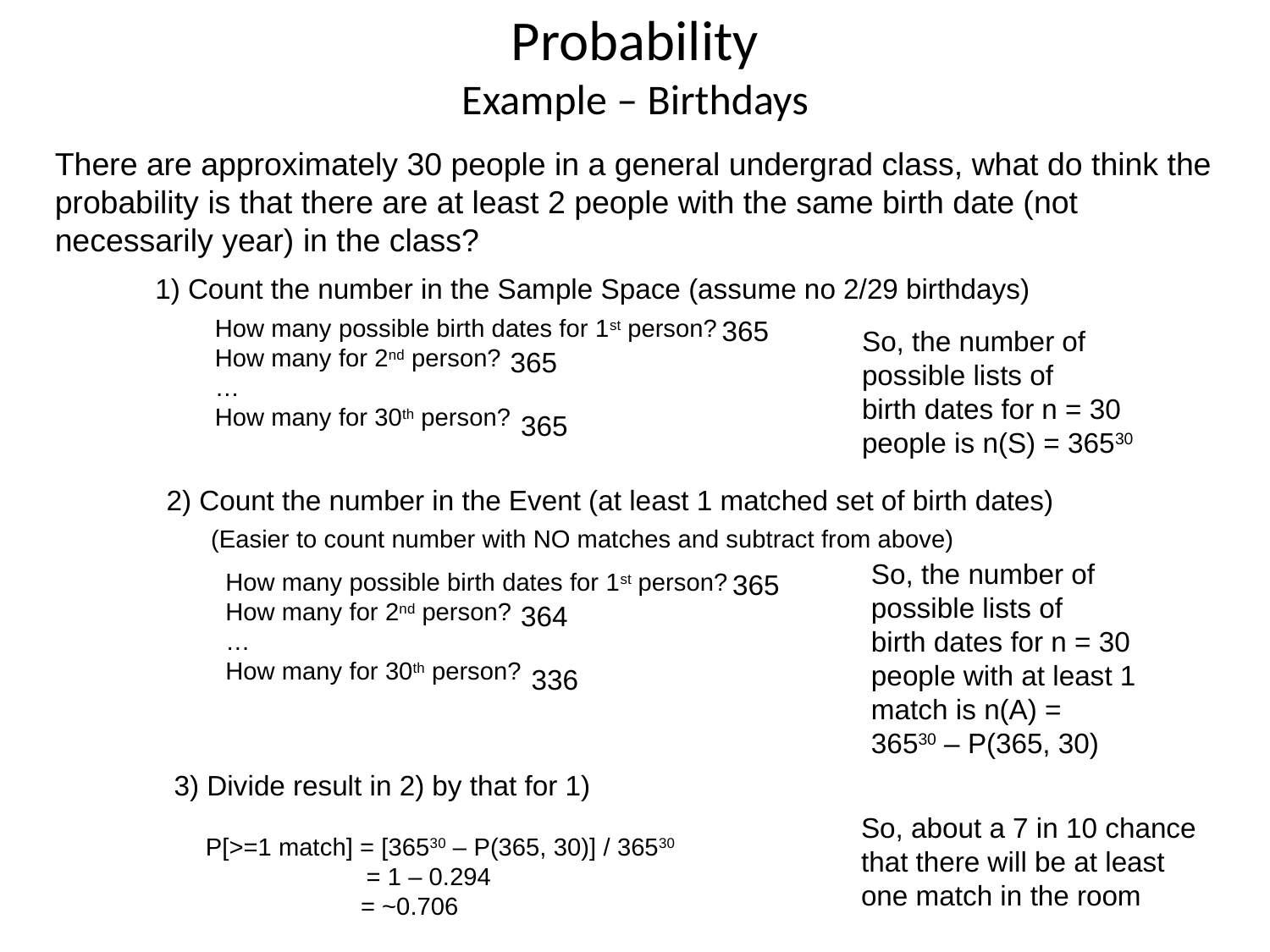

# Probability Example – Birthdays
There are approximately 30 people in a general undergrad class, what do think the probability is that there are at least 2 people with the same birth date (not necessarily year) in the class?
1) Count the number in the Sample Space (assume no 2/29 birthdays)
How many possible birth dates for 1st person?
How many for 2nd person?
…
How many for 30th person?
365
So, the number of
possible lists of
birth dates for n = 30
people is n(S) = 36530
365
365
2) Count the number in the Event (at least 1 matched set of birth dates)
     (Easier to count number with NO matches and subtract from above)
So, the number of
possible lists of
birth dates for n = 30
people with at least 1
match is n(A) =
36530 – P(365, 30)
How many possible birth dates for 1st person?
How many for 2nd person?
…
How many for 30th person?
365
364
336
3) Divide result in 2) by that for 1)
So, about a 7 in 10 chance
that there will be at least
one match in the room
P[>=1 match] = [36530 – P(365, 30)] / 36530
                       = 1 – 0.294
	    = ~0.706